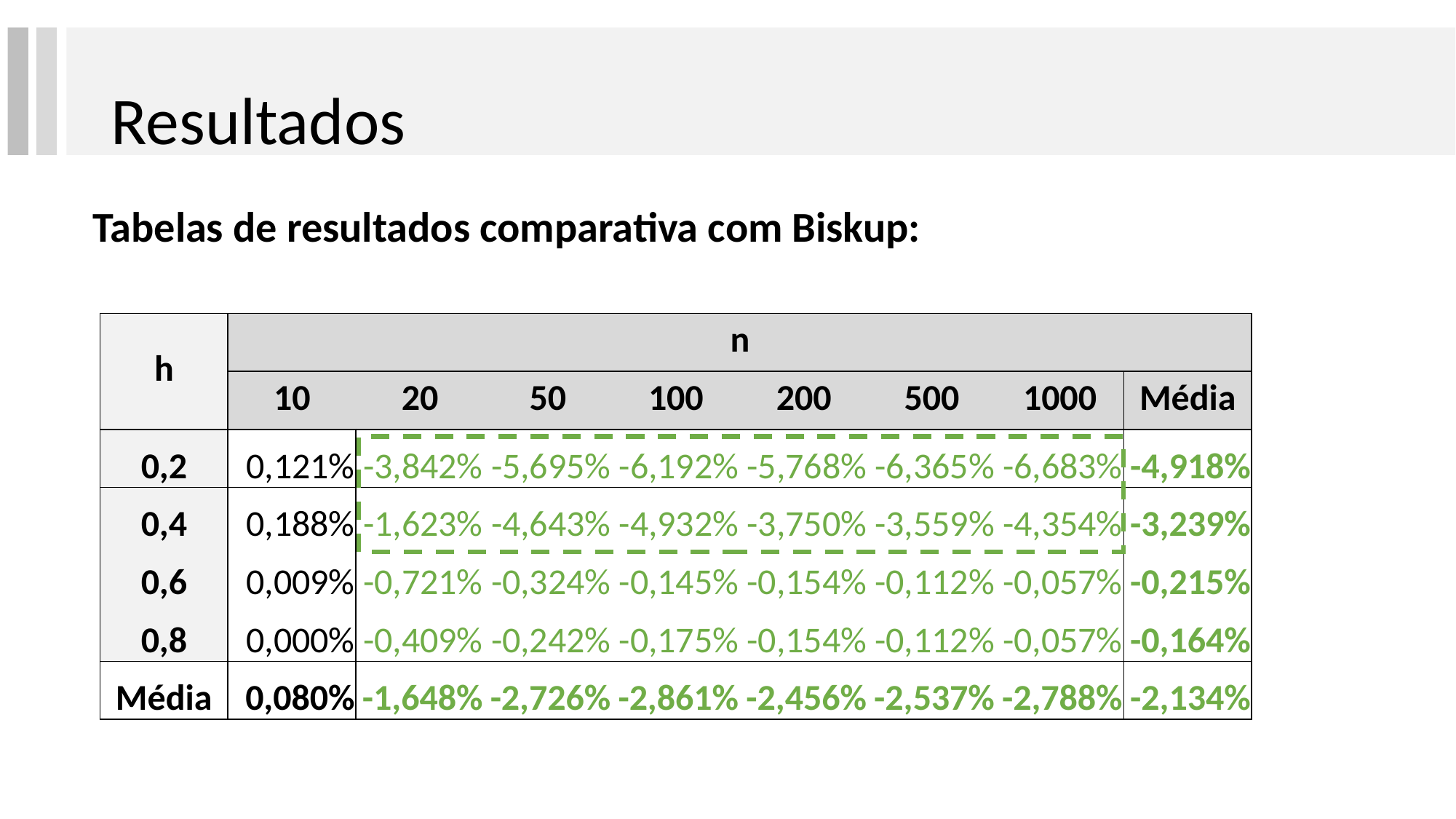

# Resultados
Tabelas de resultados comparativa com Biskup:

| h | n |  |  |  | n |  |  |  |
| --- | --- | --- | --- | --- | --- | --- | --- | --- |
| h | 10 | 20 | 50 | 100 | 200 | 500 | 1000 | Média |
| 0,2 | 0,121% | -3,842% | -5,695% | -6,192% | -5,768% | -6,365% | -6,683% | -4,918% |
| 0,4 | 0,188% | -1,623% | -4,643% | -4,932% | -3,750% | -3,559% | -4,354% | -3,239% |
| 0,6 | 0,009% | -0,721% | -0,324% | -0,145% | -0,154% | -0,112% | -0,057% | -0,215% |
| 0,8 | 0,000% | -0,409% | -0,242% | -0,175% | -0,154% | -0,112% | -0,057% | -0,164% |
| Média | 0,080% | -1,648% | -2,726% | -2,861% | -2,456% | -2,537% | -2,788% | -2,134% |